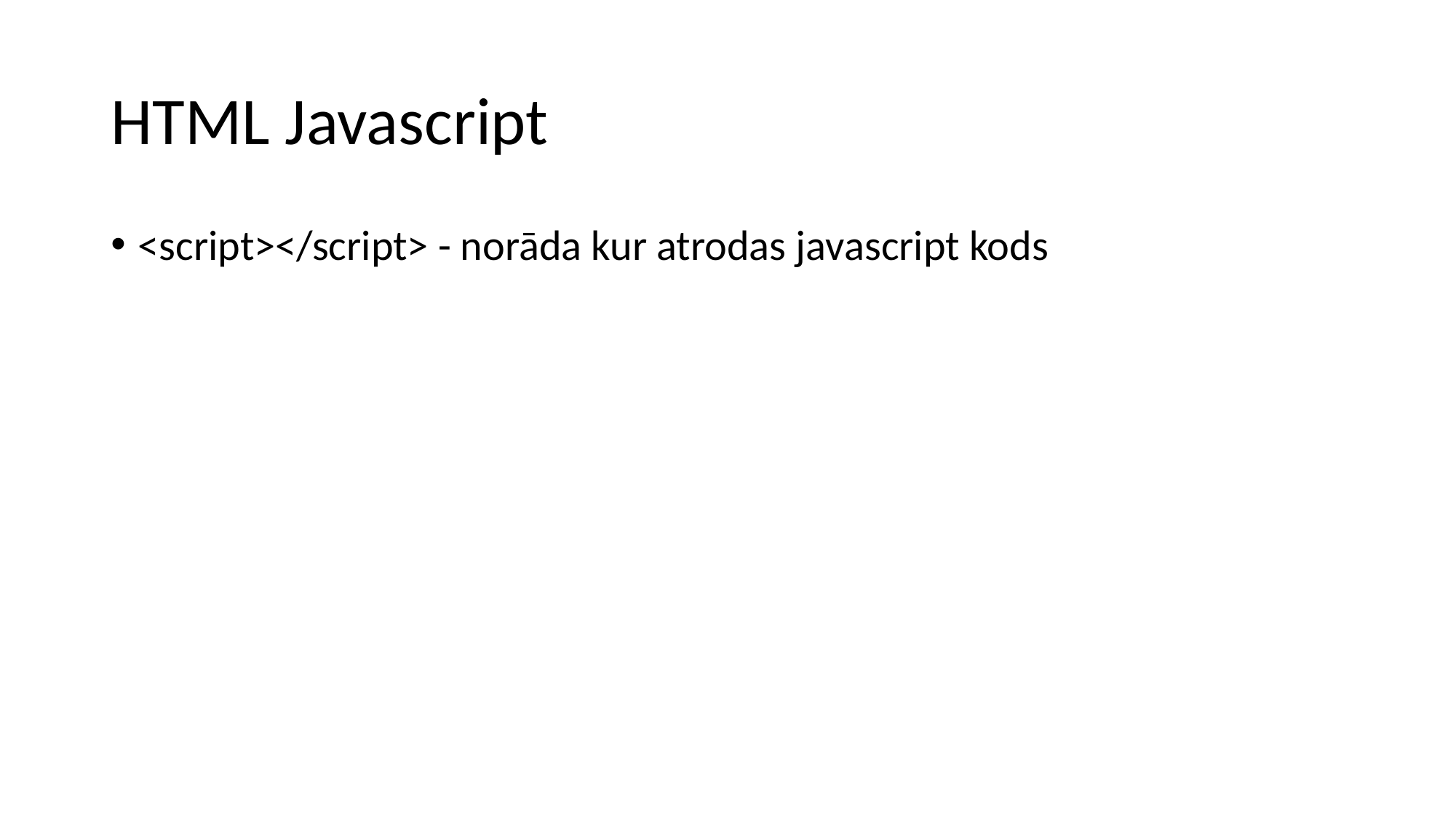

# HTML Javascript
<script></script> - norāda kur atrodas javascript kods